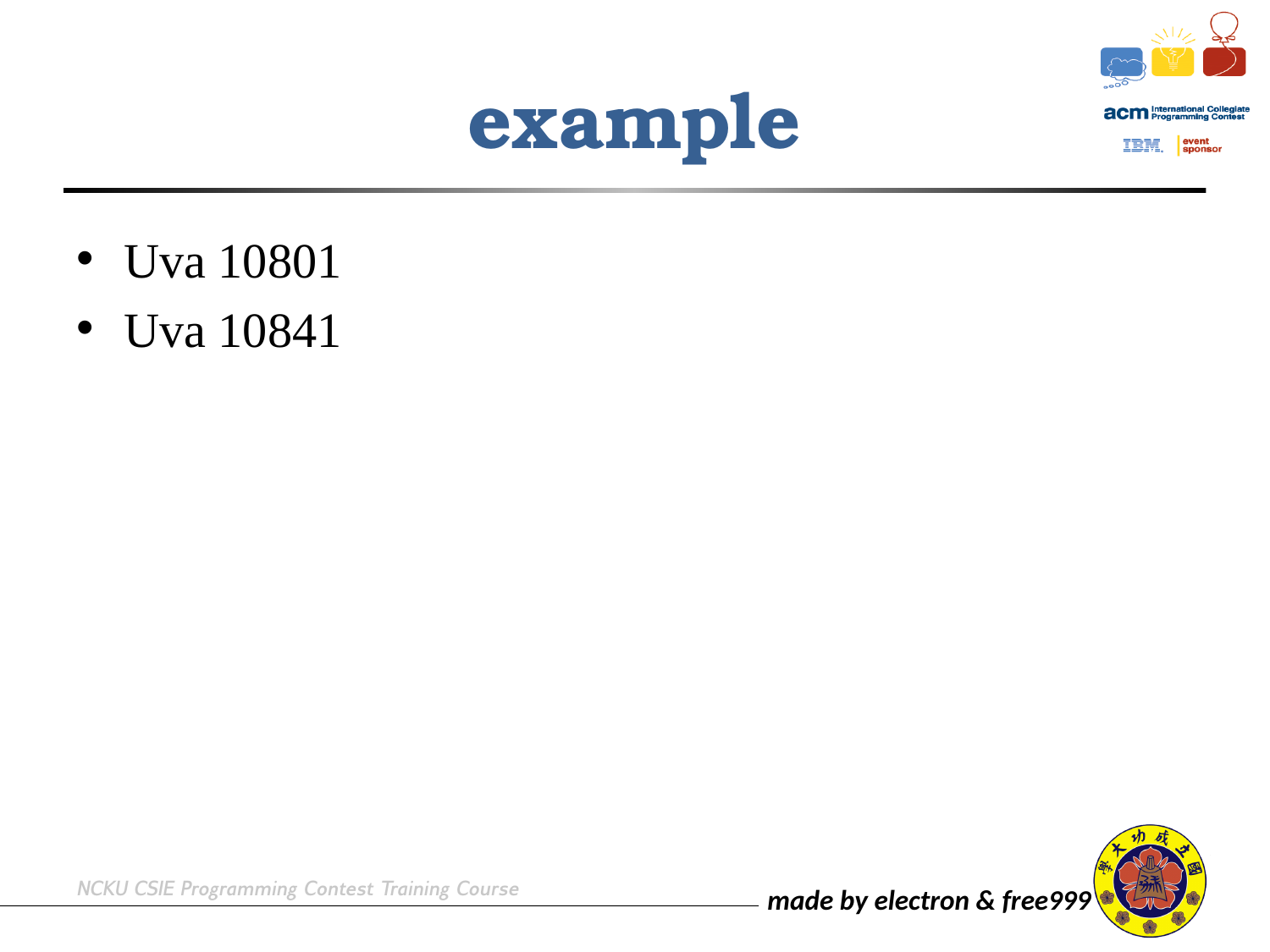

# example
Uva 10801
Uva 10841
NCKU CSIE Programming Contest Training Course